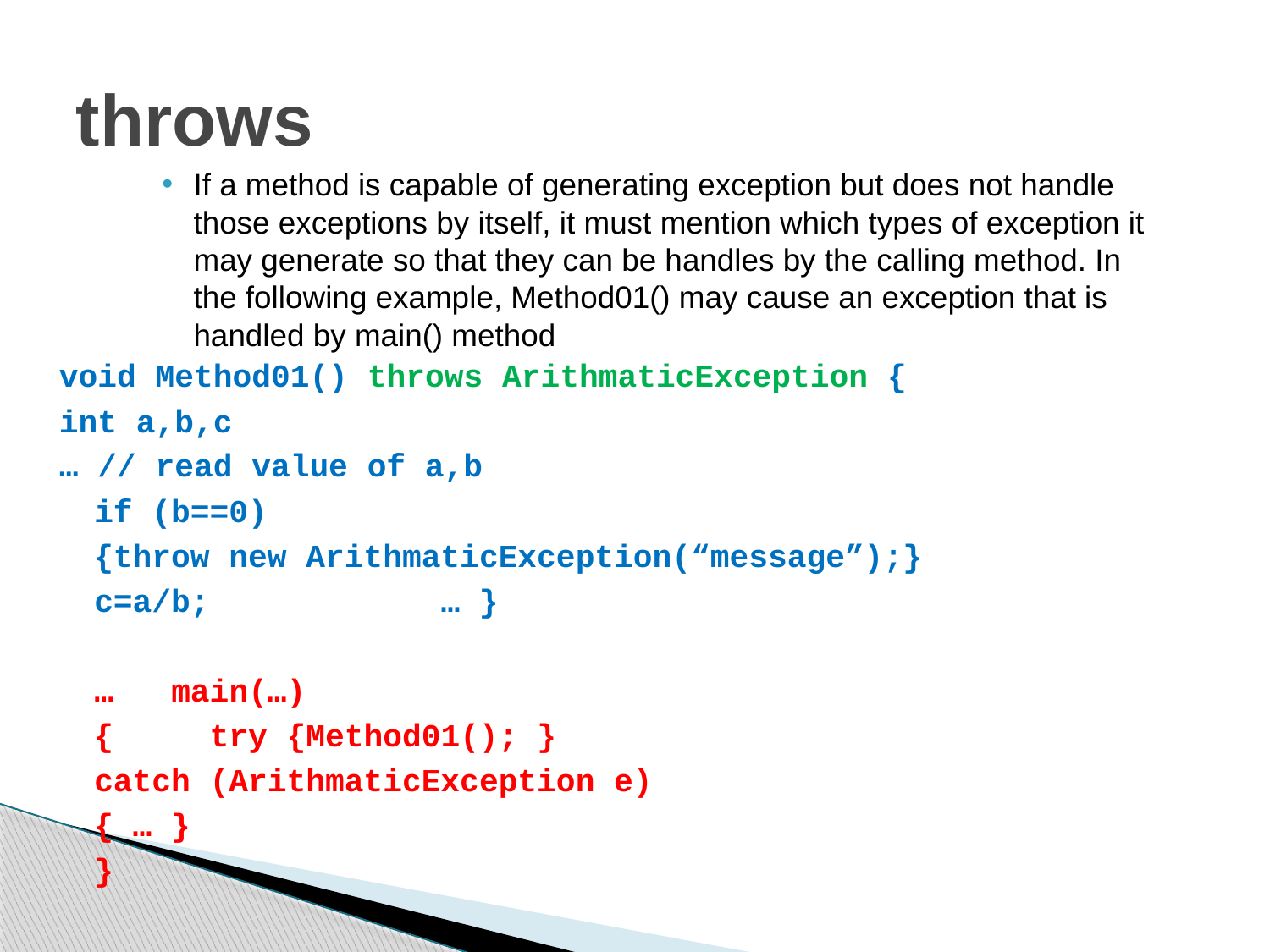

# throws
If a method is capable of generating exception but does not handle those exceptions by itself, it must mention which types of exception it may generate so that they can be handles by the calling method. In the following example, Method01() may cause an exception that is handled by main() method
void Method01() throws ArithmaticException {
int a,b,c
… // read value of a,b
	if (b==0)
		{throw new ArithmaticException(“message”);}
		c=a/b;	            … }

			…   main(…)
			{ 	try {Method01(); }
				catch (ArithmaticException e)
				{ … }
			}